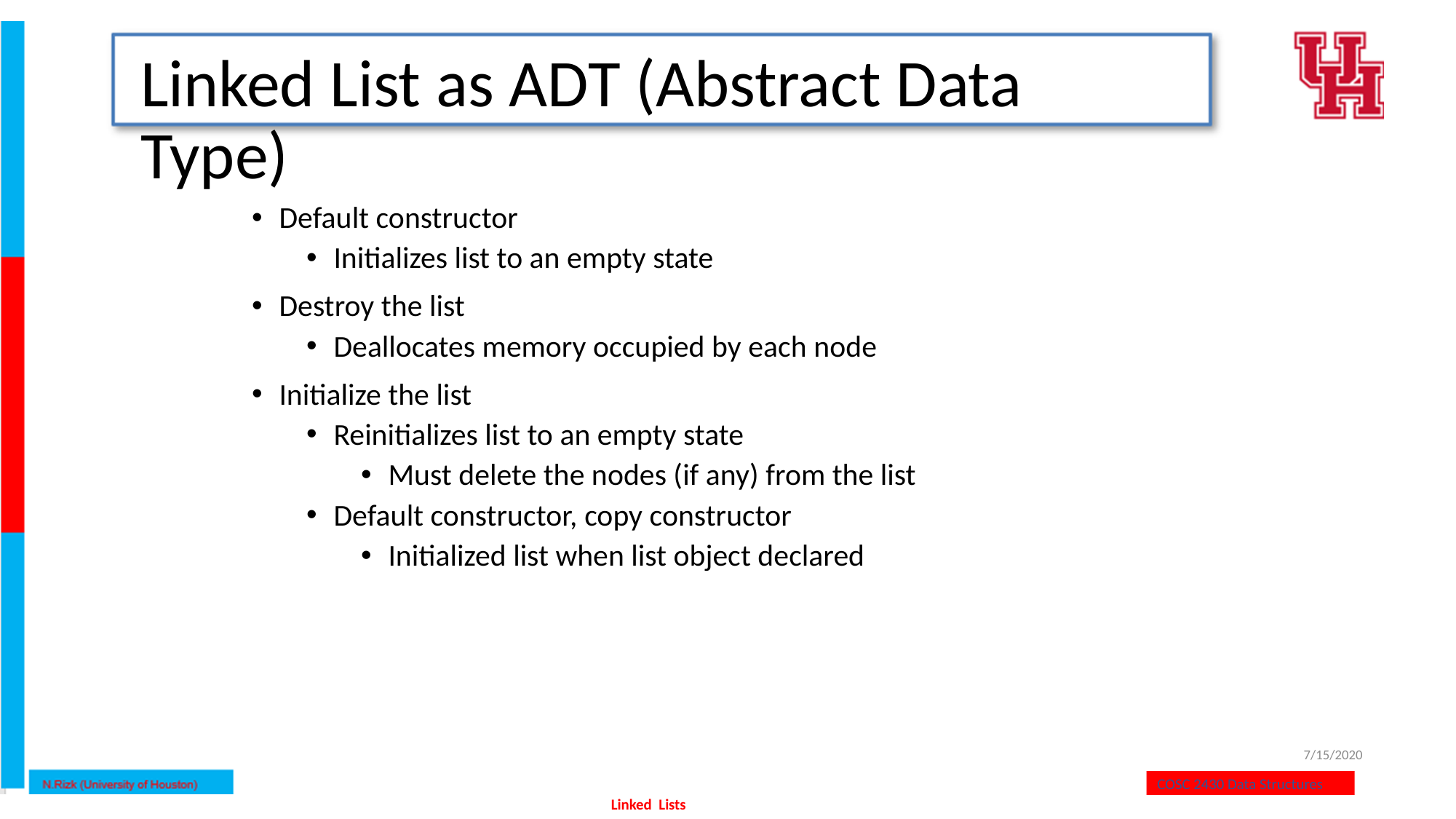

# Linked List as ADT (Abstract Data Type)
Default constructor
Initializes list to an empty state
Destroy the list
Deallocates memory occupied by each node
Initialize the list
Reinitializes list to an empty state
Must delete the nodes (if any) from the list
Default constructor, copy constructor
Initialized list when list object declared

7/15/2020